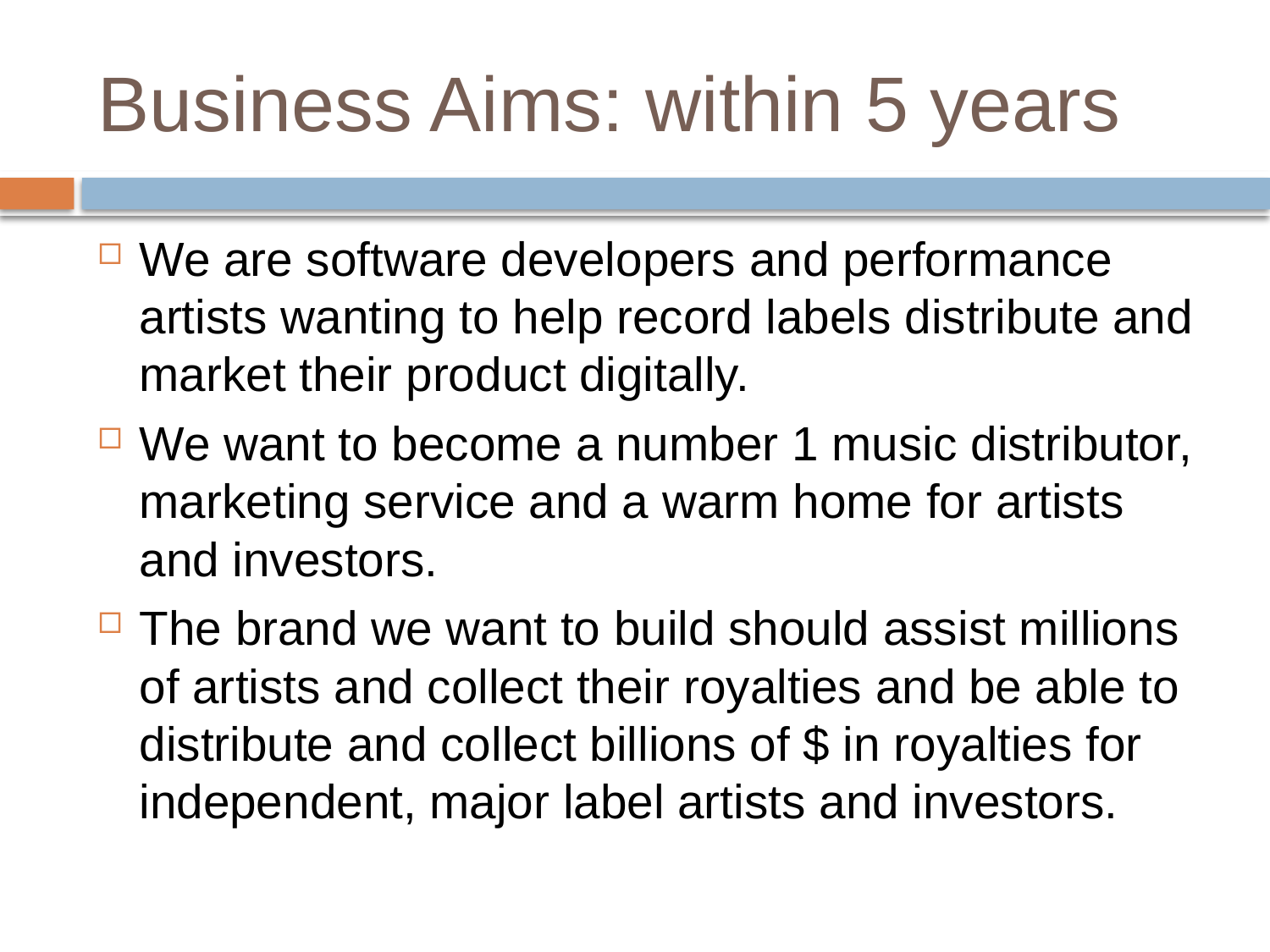

# Business Aims: within 5 years
We are software developers and performance artists wanting to help record labels distribute and market their product digitally.
We want to become a number 1 music distributor, marketing service and a warm home for artists and investors.
The brand we want to build should assist millions of artists and collect their royalties and be able to distribute and collect billions of $ in royalties for independent, major label artists and investors.